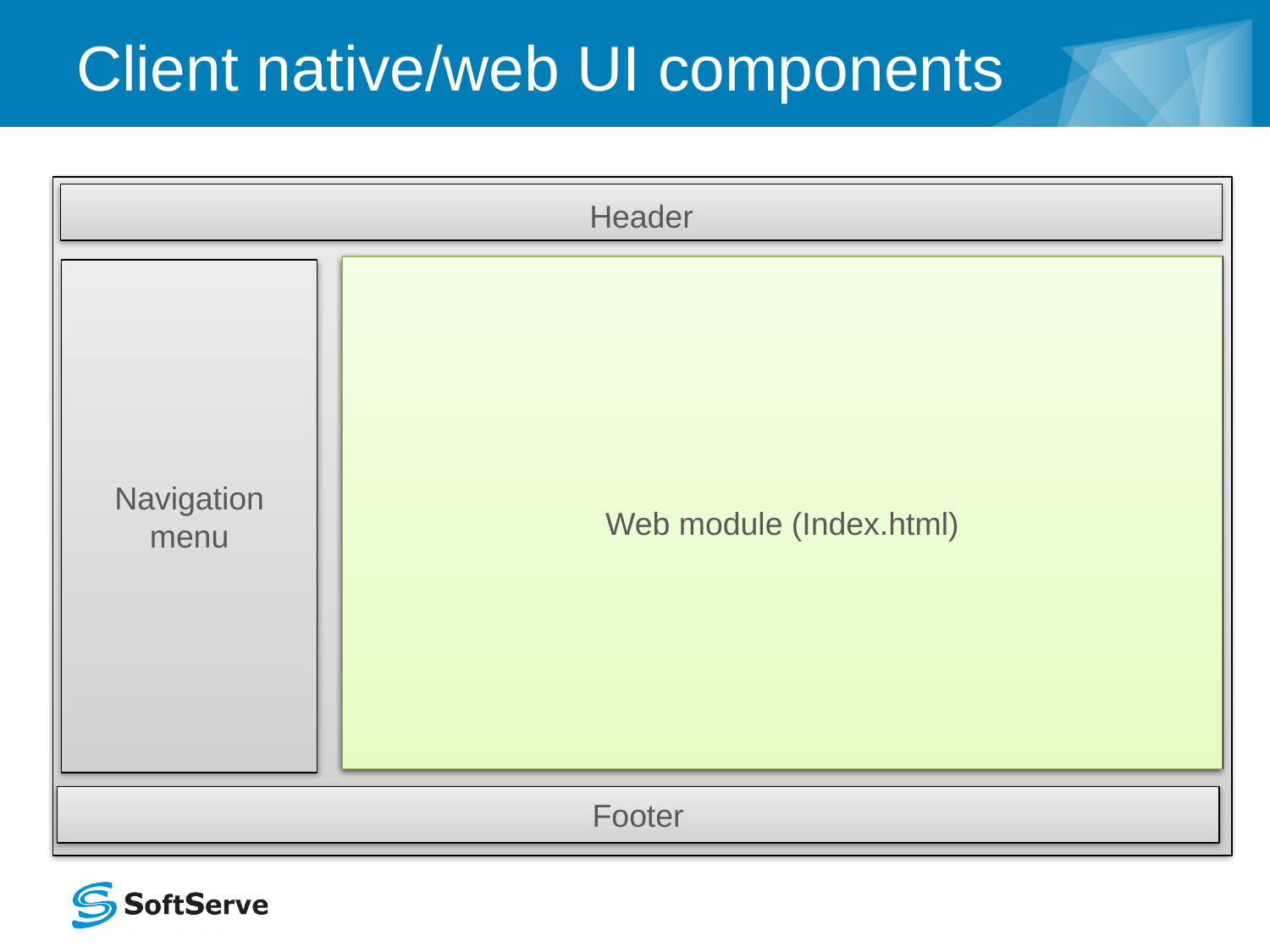

# Client native/web UI components

Header
Web module (Index.html)
Native module
Navigation
menu
Footer